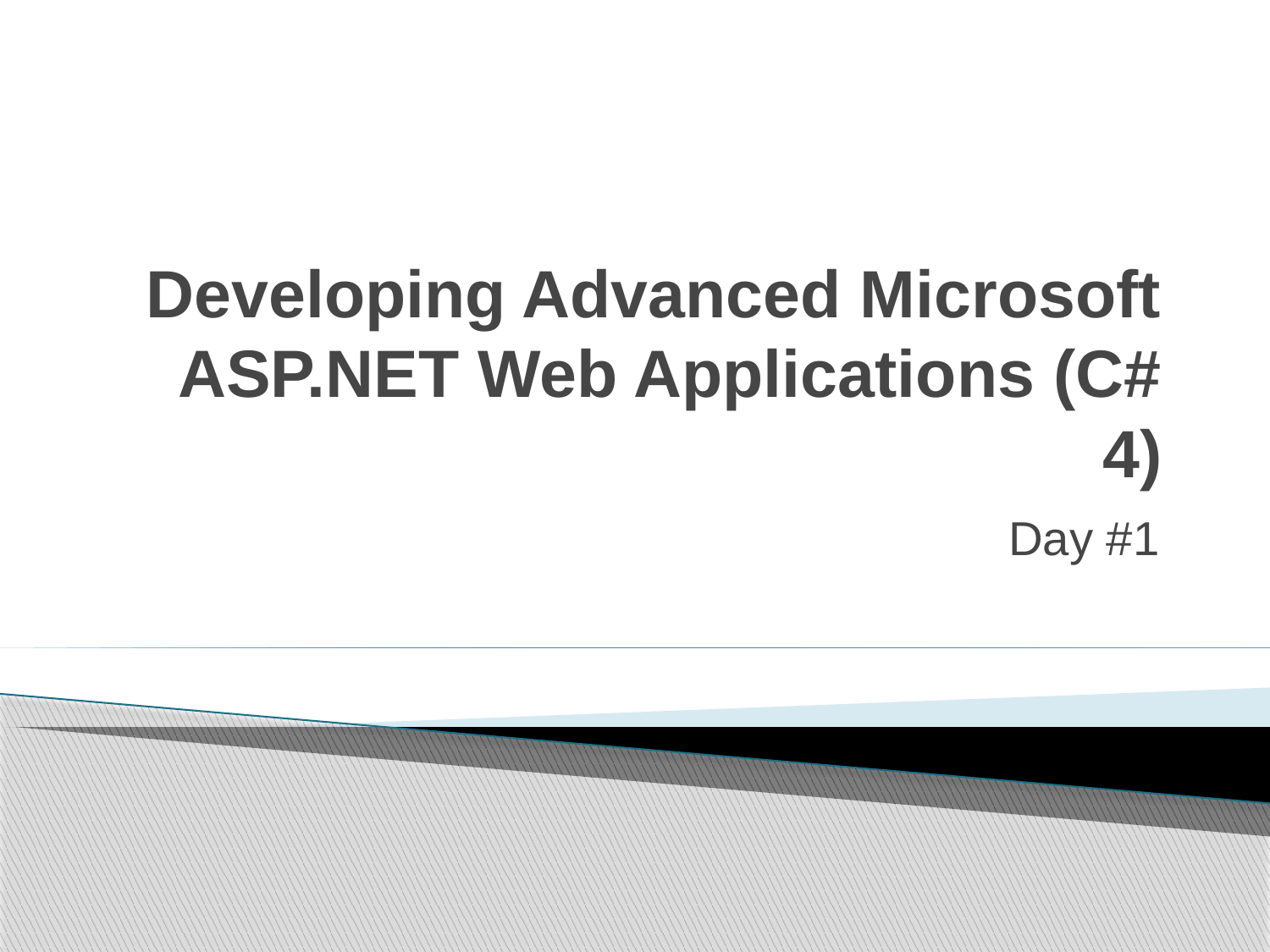

# Developing Advanced Microsoft ASP.NET Web Applications (C# 4)
Day #1